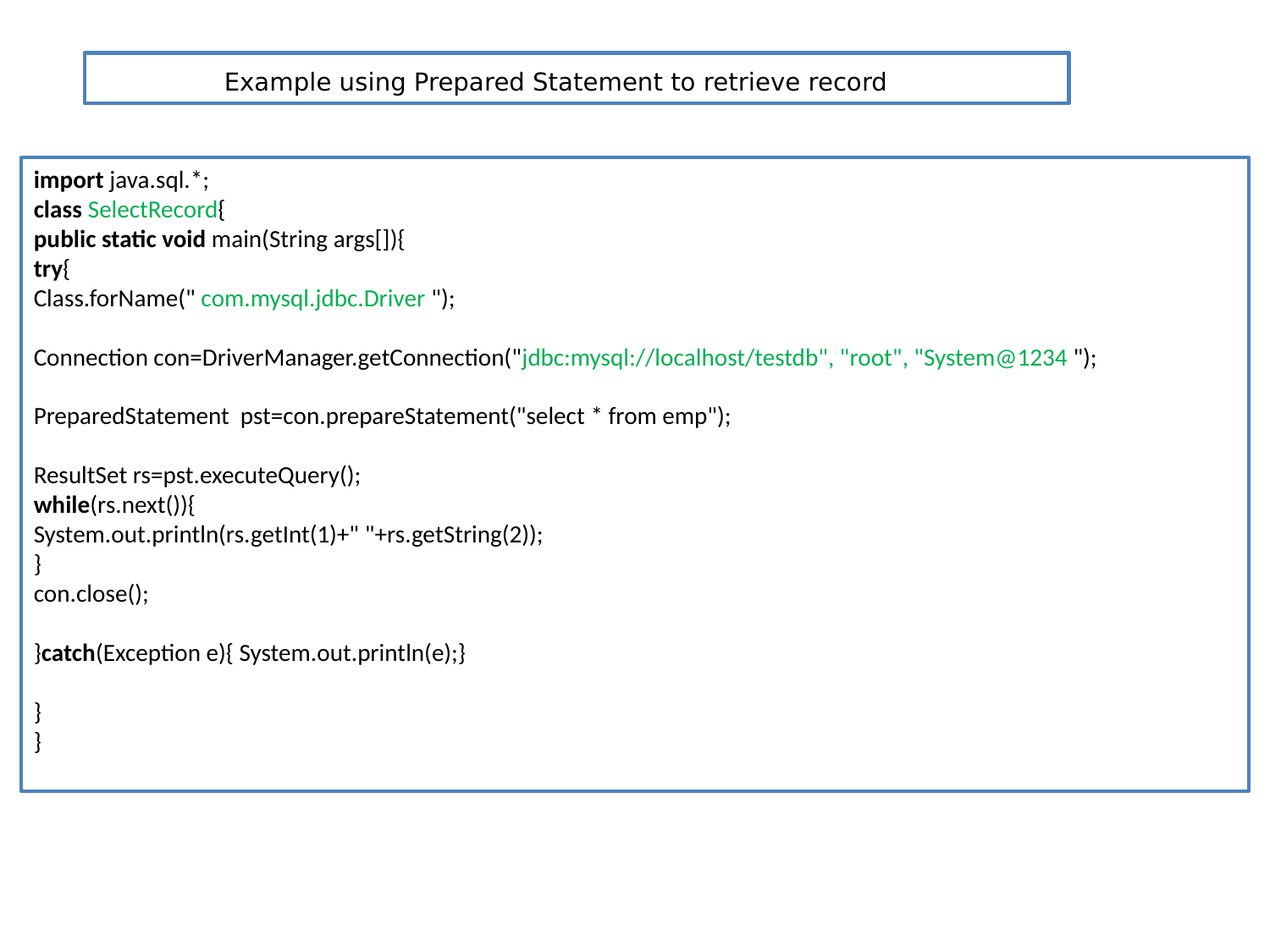

Example using Prepared Statement to retrieve record
import java.sql.*;
class SelectRecord{
public static void main(String args[]){
try{
Class.forName(" com.mysql.jdbc.Driver ");

Connection con=DriverManager.getConnection("jdbc:mysql://localhost/testdb", "root", "System@1234 ");

PreparedStatement  pst=con.prepareStatement("select * from emp");

ResultSet rs=pst.executeQuery();
while(rs.next()){
System.out.println(rs.getInt(1)+" "+rs.getString(2));
}
con.close();

}catch(Exception e){ System.out.println(e);}

}
}